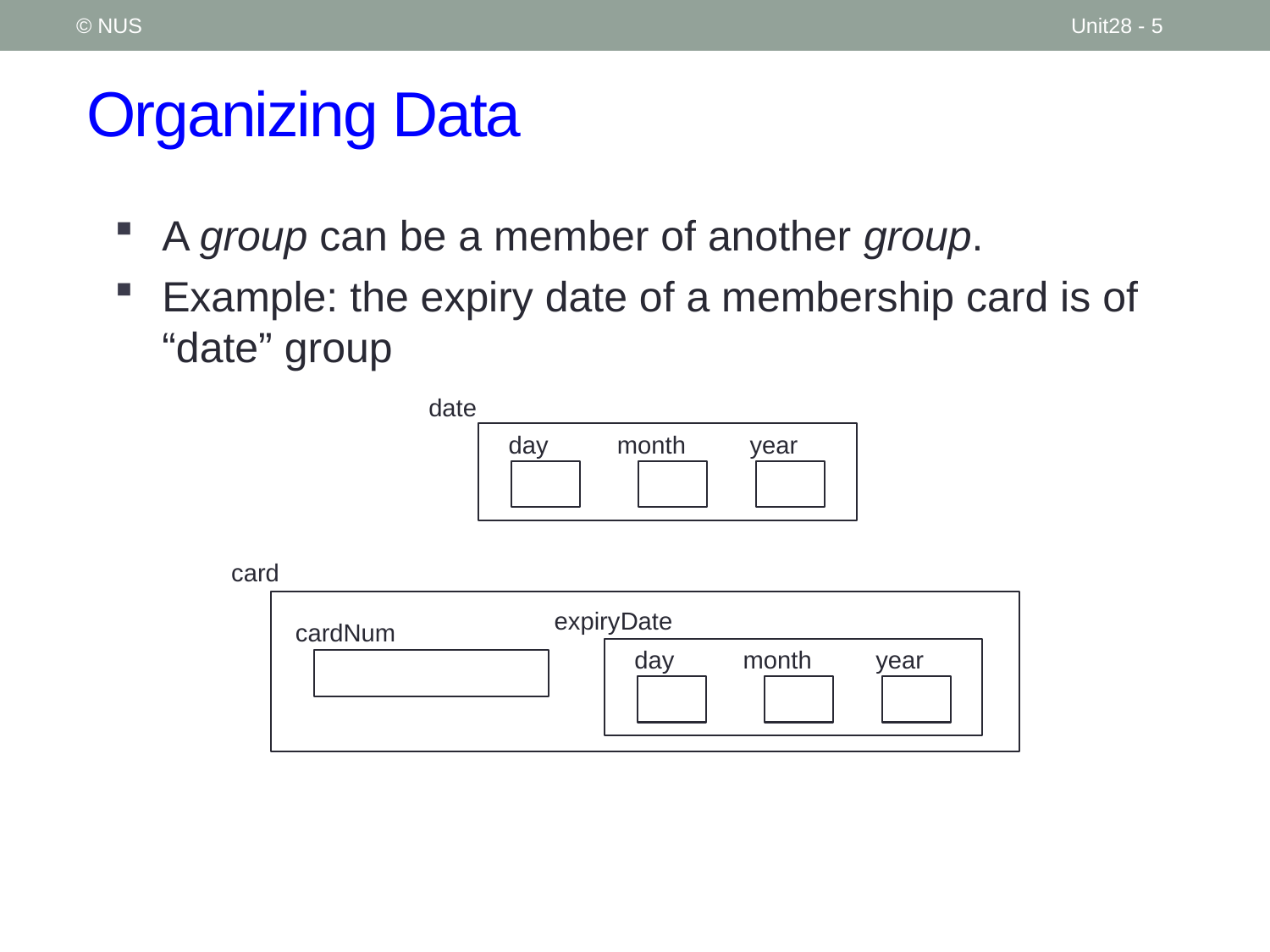

© NUS
Unit28 - 5
# Organizing Data
A group can be a member of another group.
Example: the expiry date of a membership card is of “date” group
date
day
month
year

card

expiryDate
day
month
year

cardNum